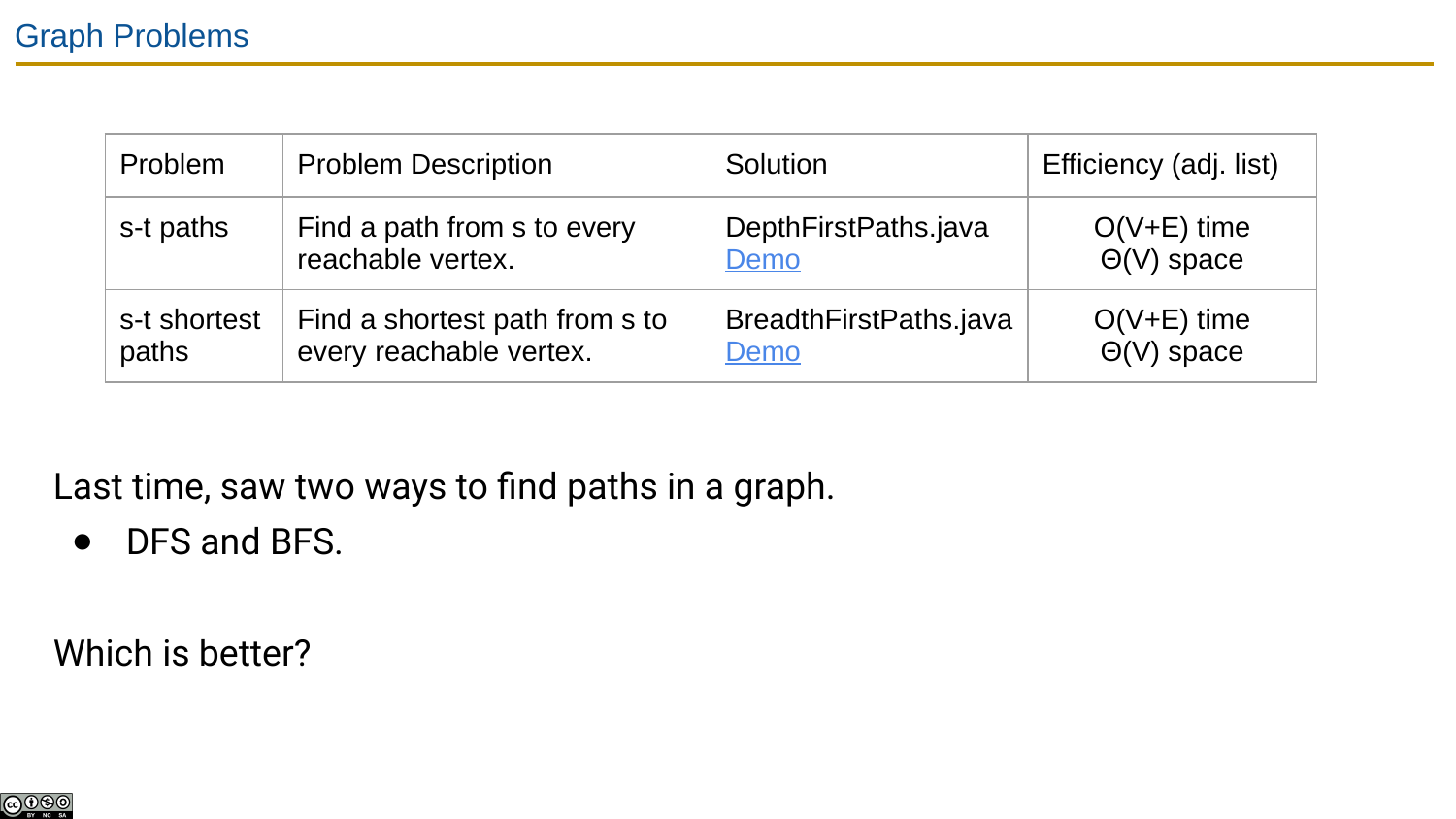

# Graph Problems
| Problem | Problem Description | Solution | Efficiency (adj. list) |
| --- | --- | --- | --- |
| s-t paths | Find a path from s to every reachable vertex. | DepthFirstPaths.java Demo | O(V+E) time Θ(V) space |
| s-t shortest paths | Find a shortest path from s to every reachable vertex. | BreadthFirstPaths.java Demo | O(V+E) time Θ(V) space |
Last time, saw two ways to find paths in a graph.
DFS and BFS.

Which is better?